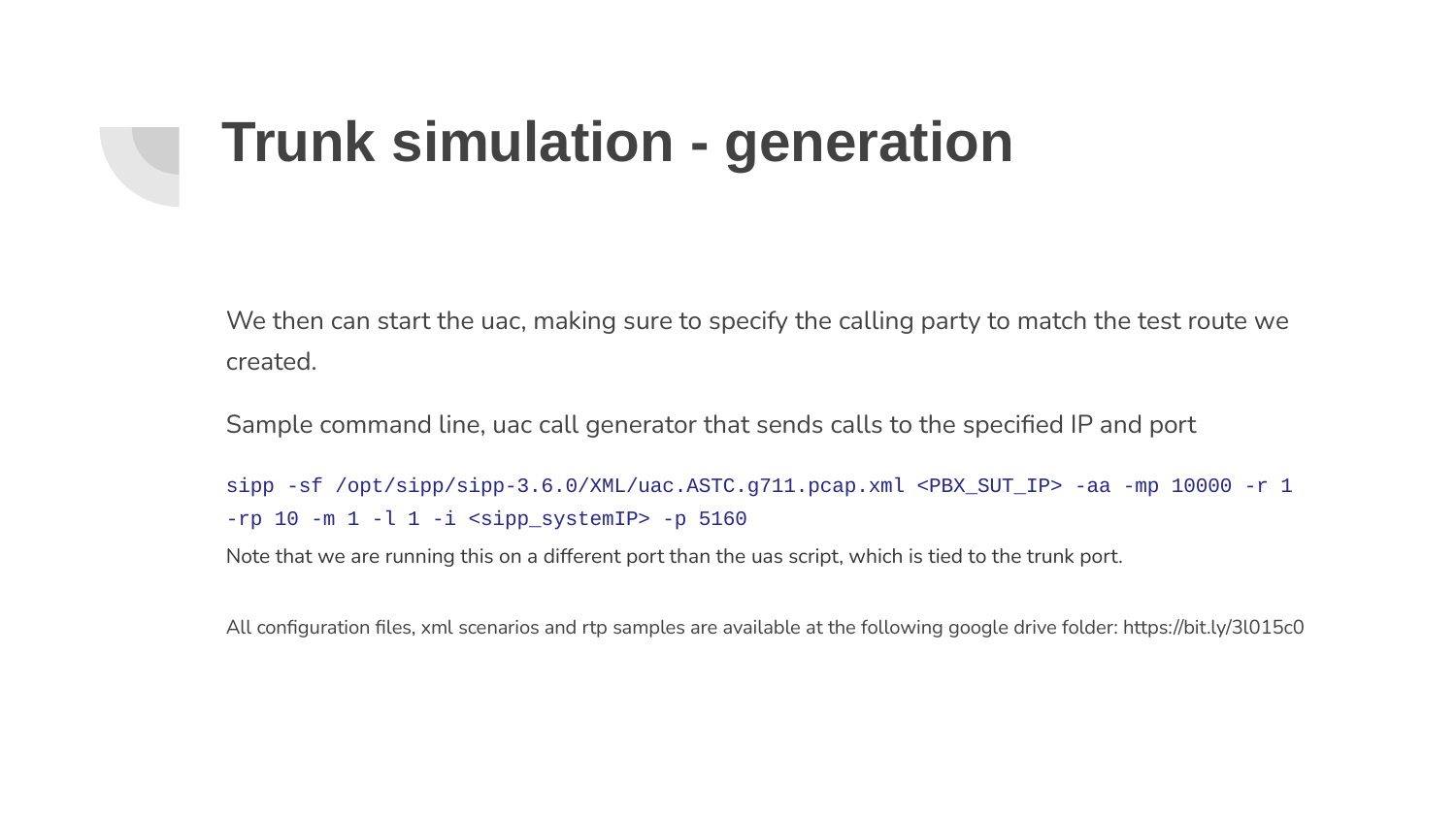

# Trunk simulation - generation
We then can start the uac, making sure to specify the calling party to match the test route we created.
Sample command line, uac call generator that sends calls to the specified IP and port
sipp -sf /opt/sipp/sipp-3.6.0/XML/uac.ASTC.g711.pcap.xml <PBX_SUT_IP> -aa -mp 10000 -r 1 -rp 10 -m 1 -l 1 -i <sipp_systemIP> -p 5160
Note that we are running this on a different port than the uas script, which is tied to the trunk port.

All configuration files, xml scenarios and rtp samples are available at the following google drive folder: https://bit.ly/3l015c0